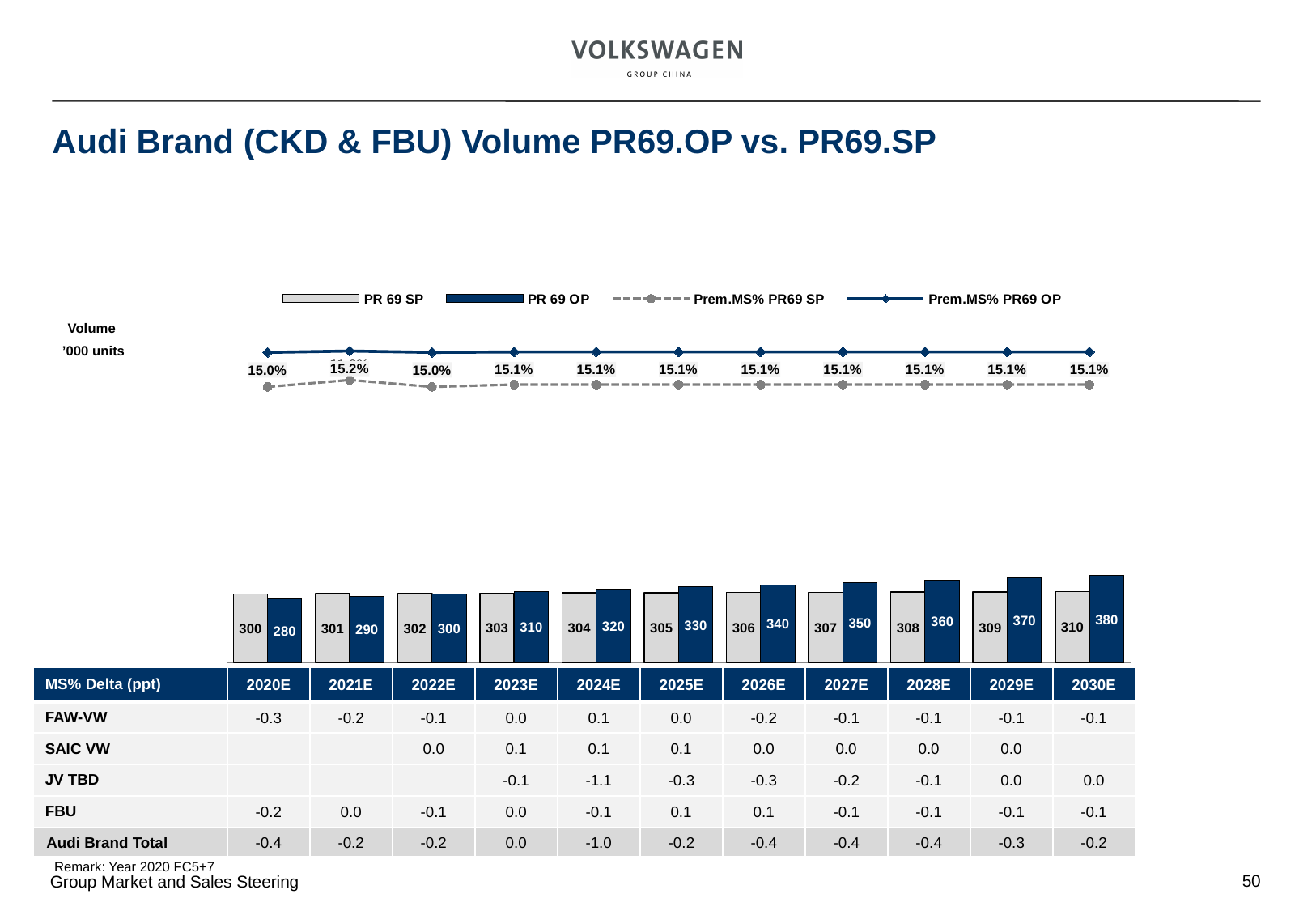

# Audi Brand (CKD & FBU) Volume PR69.OP vs. PR69.SP

### Chart

| Category | PR 69 SP | PR 69 OP | Prem.MS% PR69 SP | Prem.MS% PR69 OP |
|---|---|---|---|---|
| 2020 | 300000.0 | 280000.0 | 0.1 | 0.15 |
| 2021 | 301000.0 | 290000.0 | 0.11 | 0.152 |
| 2022 | 302000.0 | 300000.0 | 0.1 | 0.15 |
| 2023 | 303000.0 | 310000.0 | 0.103333333333333 | 0.150666666666667 |
| 2024 | 304000.0 | 320000.0 | 0.103333333333333 | 0.150666666666667 |
| 2025 | 305000.0 | 330000.0 | 0.103333333333333 | 0.150666666666667 |
| 2026 | 306000.0 | 340000.0 | 0.103333333333333 | 0.150666666666667 |
| 2027 | 307000.0 | 350000.0 | 0.103333333333333 | 0.150666666666667 |
| 2028 | 308000.0 | 360000.0 | 0.103333333333333 | 0.150666666666667 |
| 2029 | 309000.0 | 370000.0 | 0.103333333333333 | 0.150666666666667 |
| 2030 | 310000.0 | 380000.0 | 0.103333333333333 | 0.150666666666667 |
Volume
’000 units
| MS% Delta (ppt) | 2020E | 2021E | 2022E | 2023E | 2024E | 2025E | 2026E | 2027E | 2028E | 2029E | 2030E |
| --- | --- | --- | --- | --- | --- | --- | --- | --- | --- | --- | --- |
| FAW-VW | -0.3 | -0.2 | -0.1 | 0.0 | 0.1 | 0.0 | -0.2 | -0.1 | -0.1 | -0.1 | -0.1 |
| SAIC VW |  |  | 0.0 | 0.1 | 0.1 | 0.1 | 0.0 | 0.0 | 0.0 | 0.0 |  |
| JV TBD |  |  |  | -0.1 | -1.1 | -0.3 | -0.3 | -0.2 | -0.1 | 0.0 | 0.0 |
| FBU | -0.2 | 0.0 | -0.1 | 0.0 | -0.1 | 0.1 | 0.1 | -0.1 | -0.1 | -0.1 | -0.1 |
| Audi Brand Total | -0.4 | -0.2 | -0.2 | 0.0 | -1.0 | -0.2 | -0.4 | -0.4 | -0.4 | -0.3 | -0.2 |
Remark: Year 2020 FC5+7
50
Group Market and Sales Steering